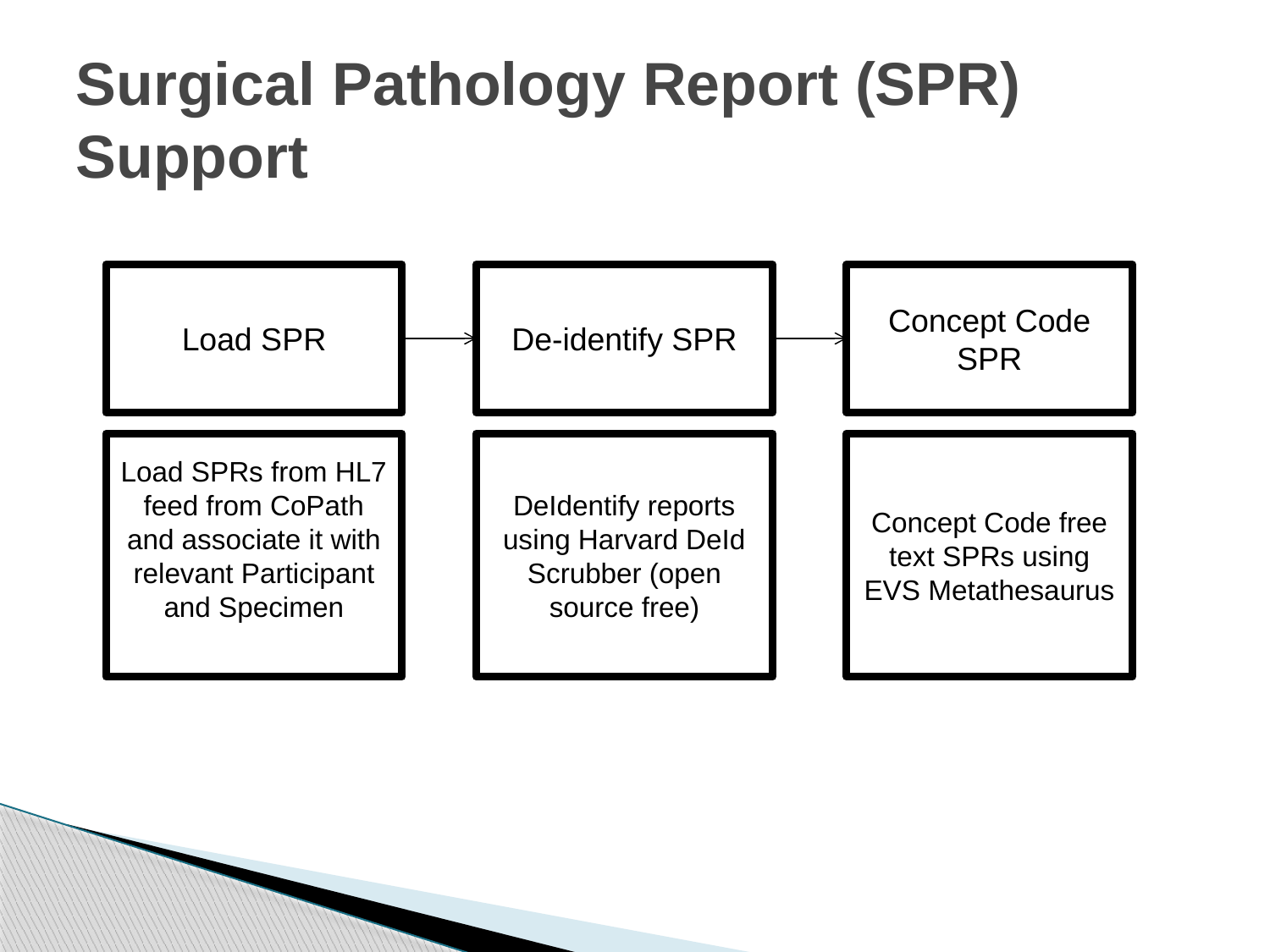

Surgical Pathology Report (SPR) Support
Load SPR
De-identify SPR
Concept Code SPR
Load SPRs from HL7 feed from CoPath and associate it with relevant Participant and Specimen

DeIdentify reports using Harvard DeId Scrubber (open source free)
Concept Code free text SPRs using EVS Metathesaurus